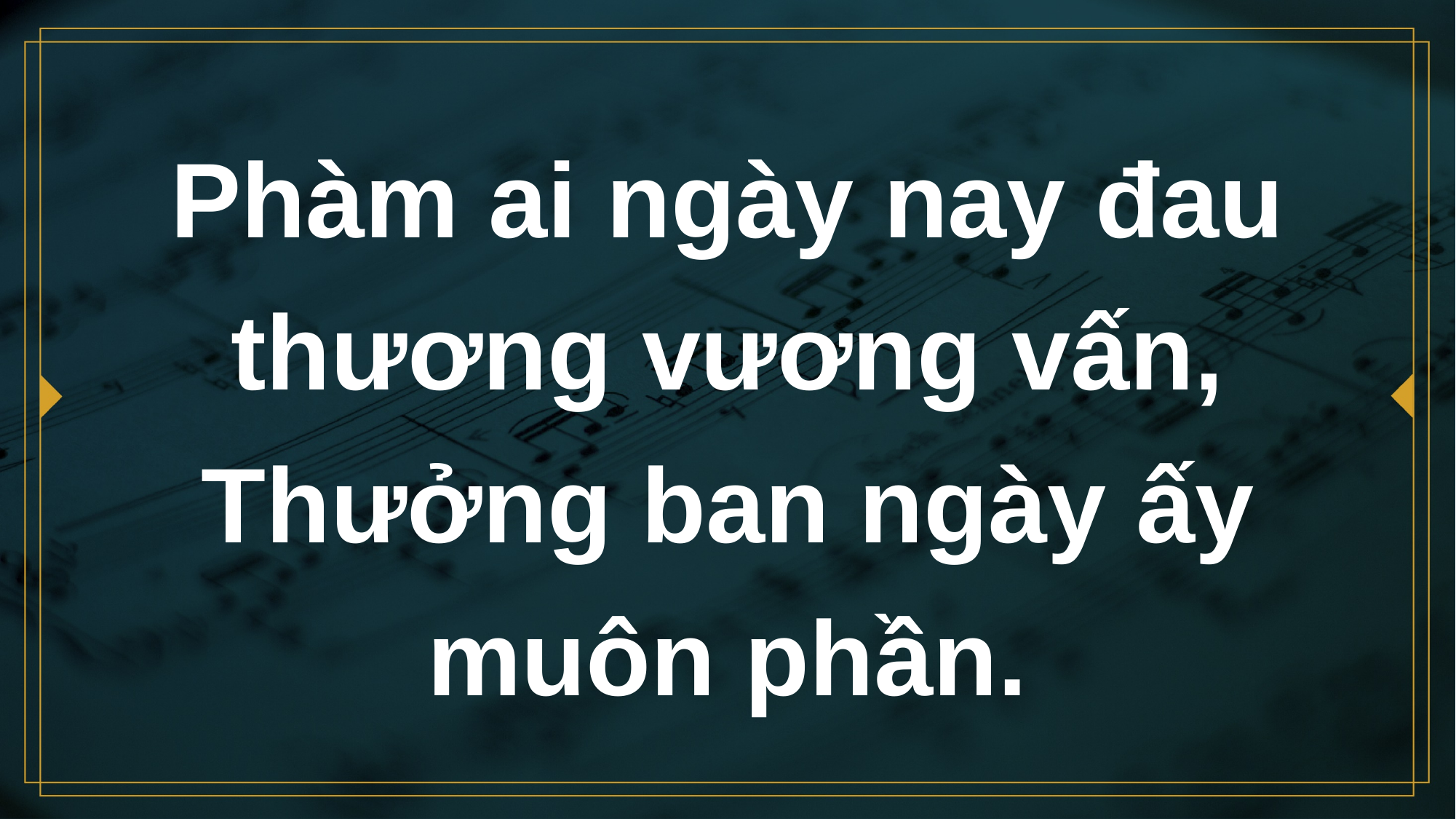

# Phàm ai ngày nay đau thương vương vấn, Thưởng ban ngày ấy muôn phần.